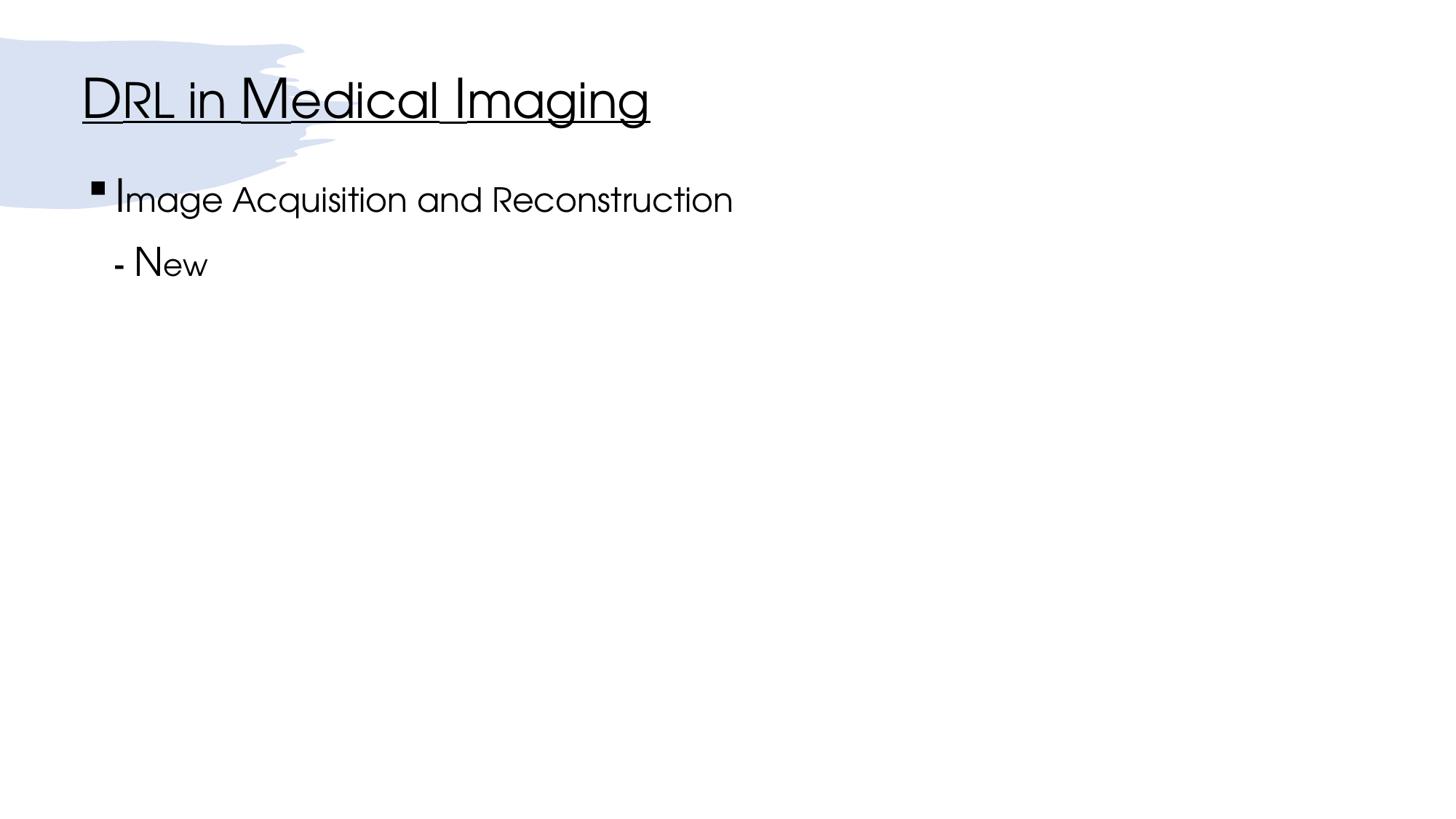

DRL in Medical Imaging
Image Acquisition and Reconstruction
   - New